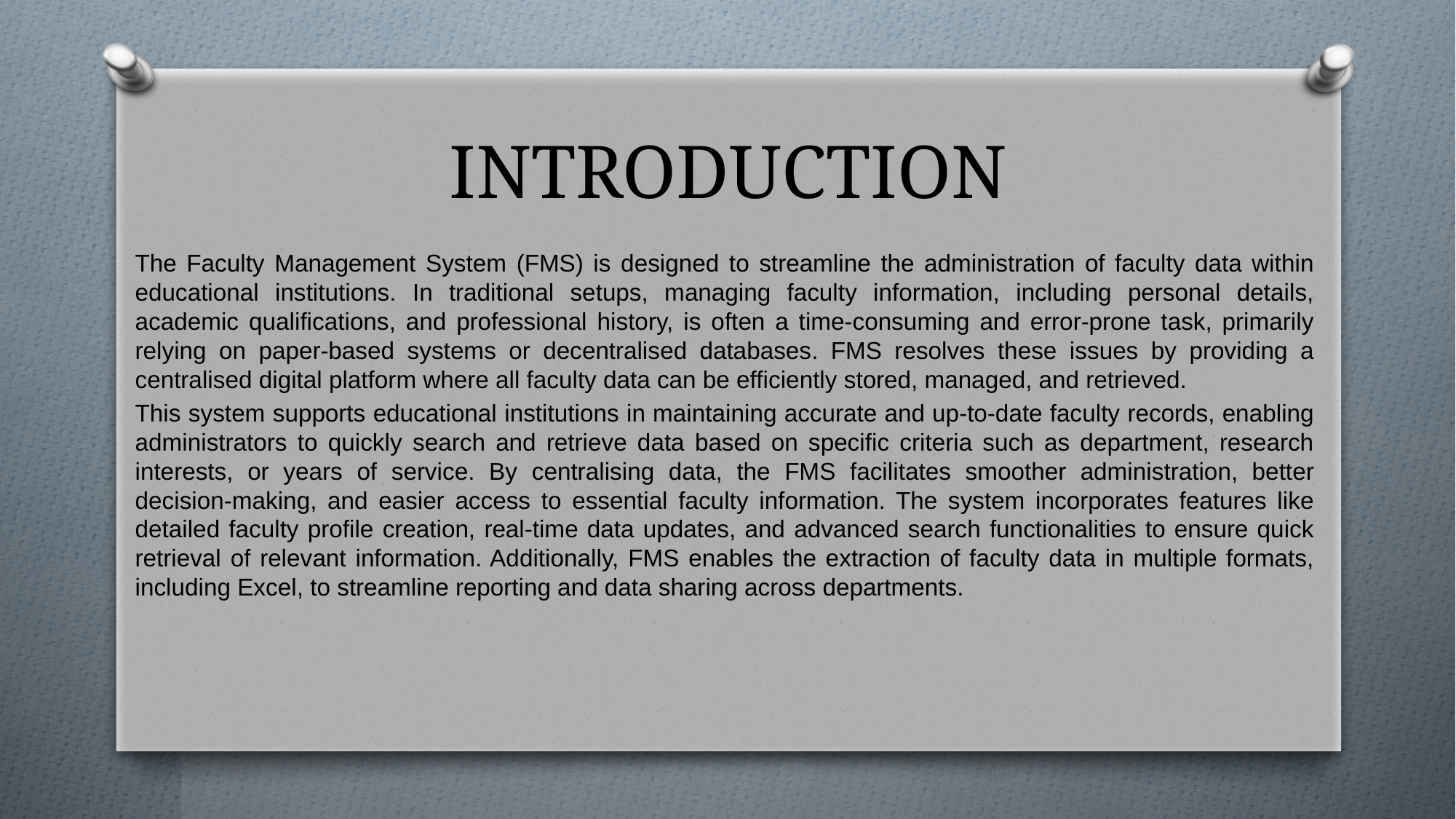

# INTRODUCTION
The Faculty Management System (FMS) is designed to streamline the administration of faculty data within educational institutions. In traditional setups, managing faculty information, including personal details, academic qualifications, and professional history, is often a time-consuming and error-prone task, primarily relying on paper-based systems or decentralised databases. FMS resolves these issues by providing a centralised digital platform where all faculty data can be efficiently stored, managed, and retrieved.
This system supports educational institutions in maintaining accurate and up-to-date faculty records, enabling administrators to quickly search and retrieve data based on specific criteria such as department, research interests, or years of service. By centralising data, the FMS facilitates smoother administration, better decision-making, and easier access to essential faculty information. The system incorporates features like detailed faculty profile creation, real-time data updates, and advanced search functionalities to ensure quick retrieval of relevant information. Additionally, FMS enables the extraction of faculty data in multiple formats, including Excel, to streamline reporting and data sharing across departments.